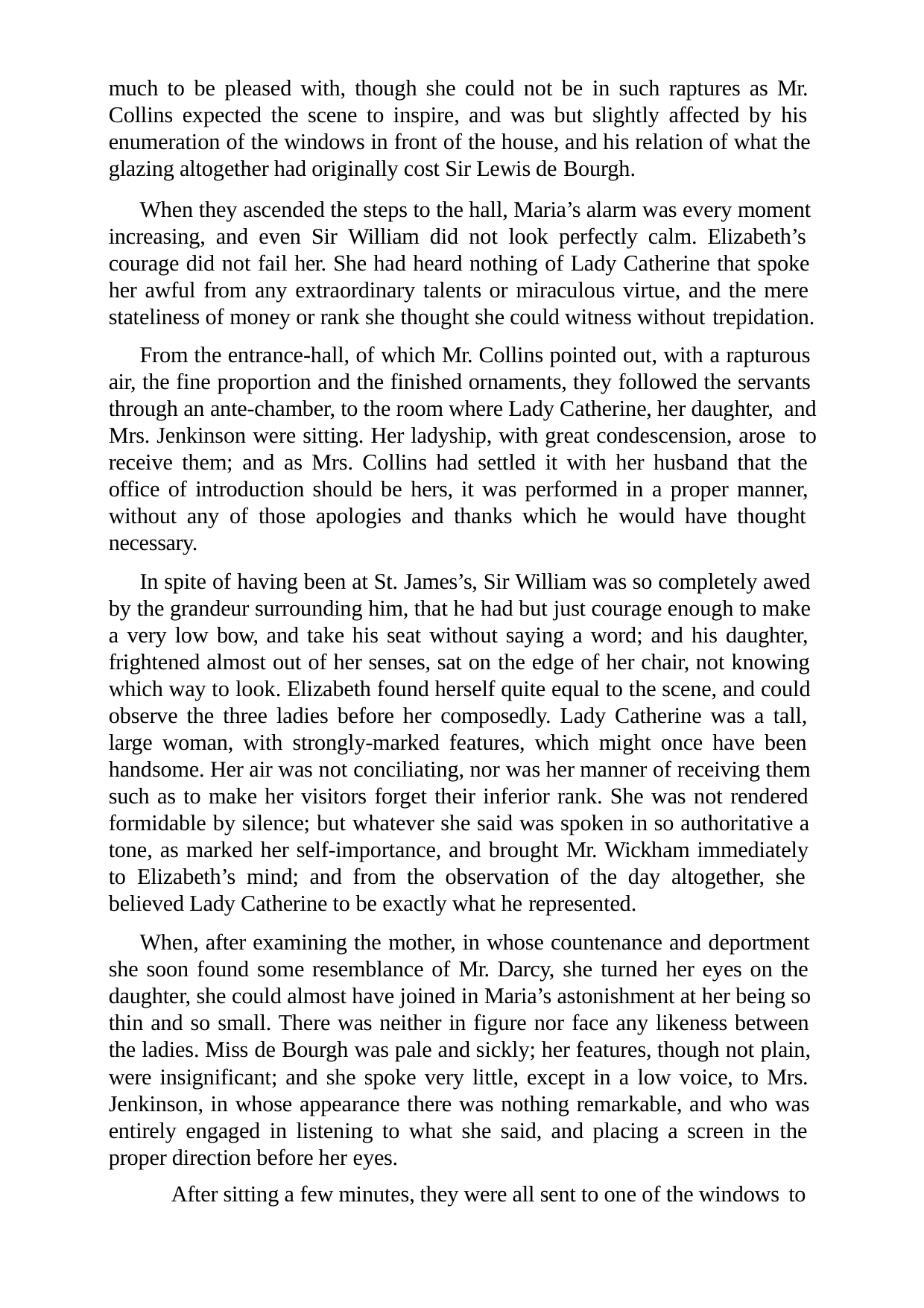

much to be pleased with, though she could not be in such raptures as Mr.  Collins expected the scene to inspire, and was but slightly affected by his  enumeration of the windows in front of the house, and his relation of what the  glazing altogether had originally cost Sir Lewis de Bourgh.
When they ascended the steps to the hall, Maria’s alarm was every moment  increasing, and even Sir William did not look perfectly calm. Elizabeth’s  courage did not fail her. She had heard nothing of Lady Catherine that spoke  her awful from any extraordinary talents or miraculous virtue, and the mere  stateliness of money or rank she thought she could witness without trepidation.
From the entrance-hall, of which Mr. Collins pointed out, with a rapturous  air, the fine proportion and the finished ornaments, they followed the servants  through an ante-chamber, to the room where Lady Catherine, her daughter,  and Mrs. Jenkinson were sitting. Her ladyship, with great condescension, arose  to receive them; and as Mrs. Collins had settled it with her husband that the  office of introduction should be hers, it was performed in a proper manner,  without any of those apologies and thanks which he would have thought  necessary.
In spite of having been at St. James’s, Sir William was so completely awed  by the grandeur surrounding him, that he had but just courage enough to make  a very low bow, and take his seat without saying a word; and his daughter,  frightened almost out of her senses, sat on the edge of her chair, not knowing  which way to look. Elizabeth found herself quite equal to the scene, and could  observe the three ladies before her composedly. Lady Catherine was a tall,  large woman, with strongly-marked features, which might once have been  handsome. Her air was not conciliating, nor was her manner of receiving them  such as to make her visitors forget their inferior rank. She was not rendered  formidable by silence; but whatever she said was spoken in so authoritative a  tone, as marked her self-importance, and brought Mr. Wickham immediately  to Elizabeth’s mind; and from the observation of the day altogether, she  believed Lady Catherine to be exactly what he represented.
When, after examining the mother, in whose countenance and deportment  she soon found some resemblance of Mr. Darcy, she turned her eyes on the  daughter, she could almost have joined in Maria’s astonishment at her being so  thin and so small. There was neither in figure nor face any likeness between  the ladies. Miss de Bourgh was pale and sickly; her features, though not plain,  were insignificant; and she spoke very little, except in a low voice, to Mrs.  Jenkinson, in whose appearance there was nothing remarkable, and who was  entirely engaged in listening to what she said, and placing a screen in the  proper direction before her eyes.
After sitting a few minutes, they were all sent to one of the windows to